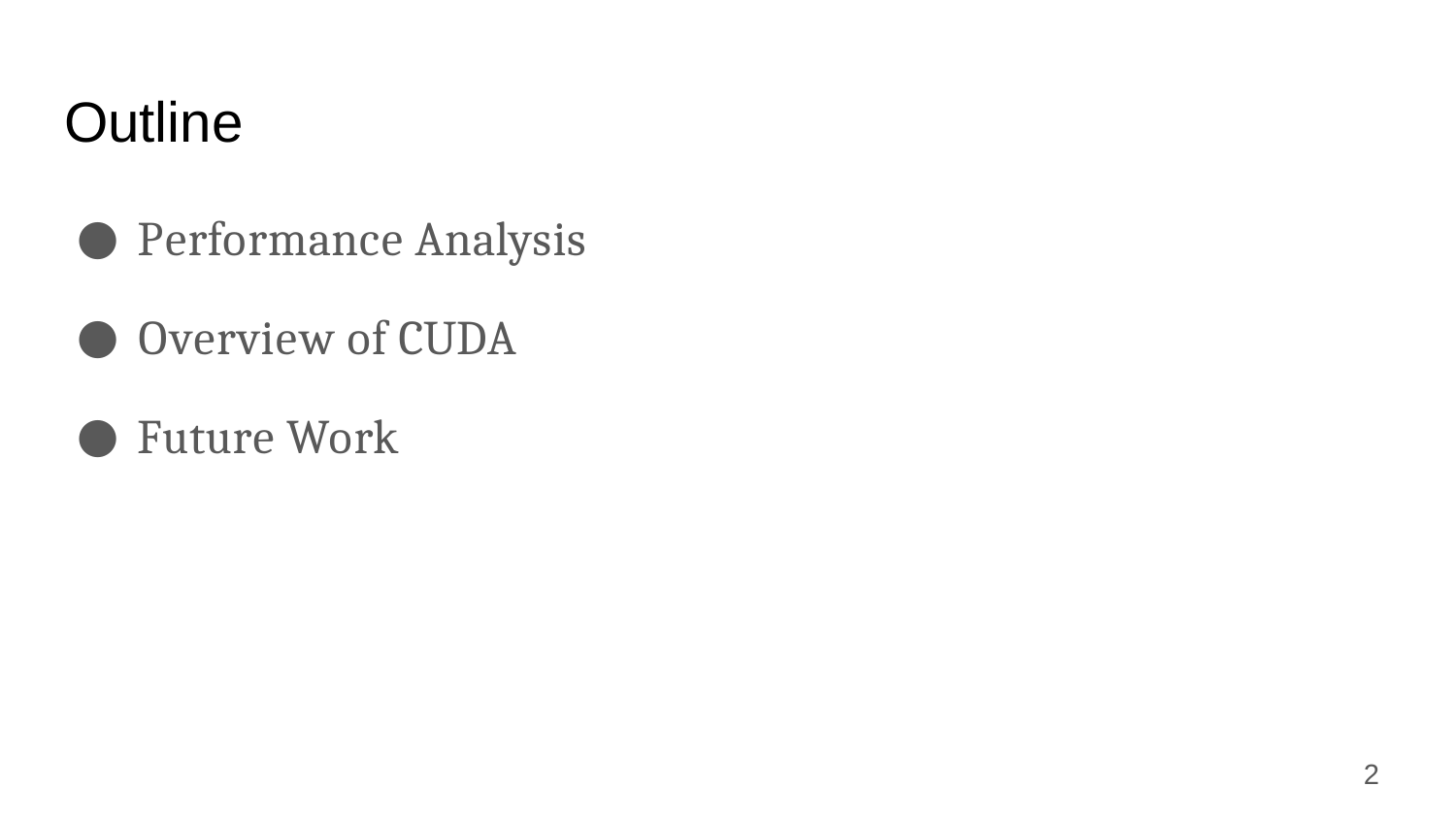

# Outline
Performance Analysis
Overview of CUDA
Future Work

2